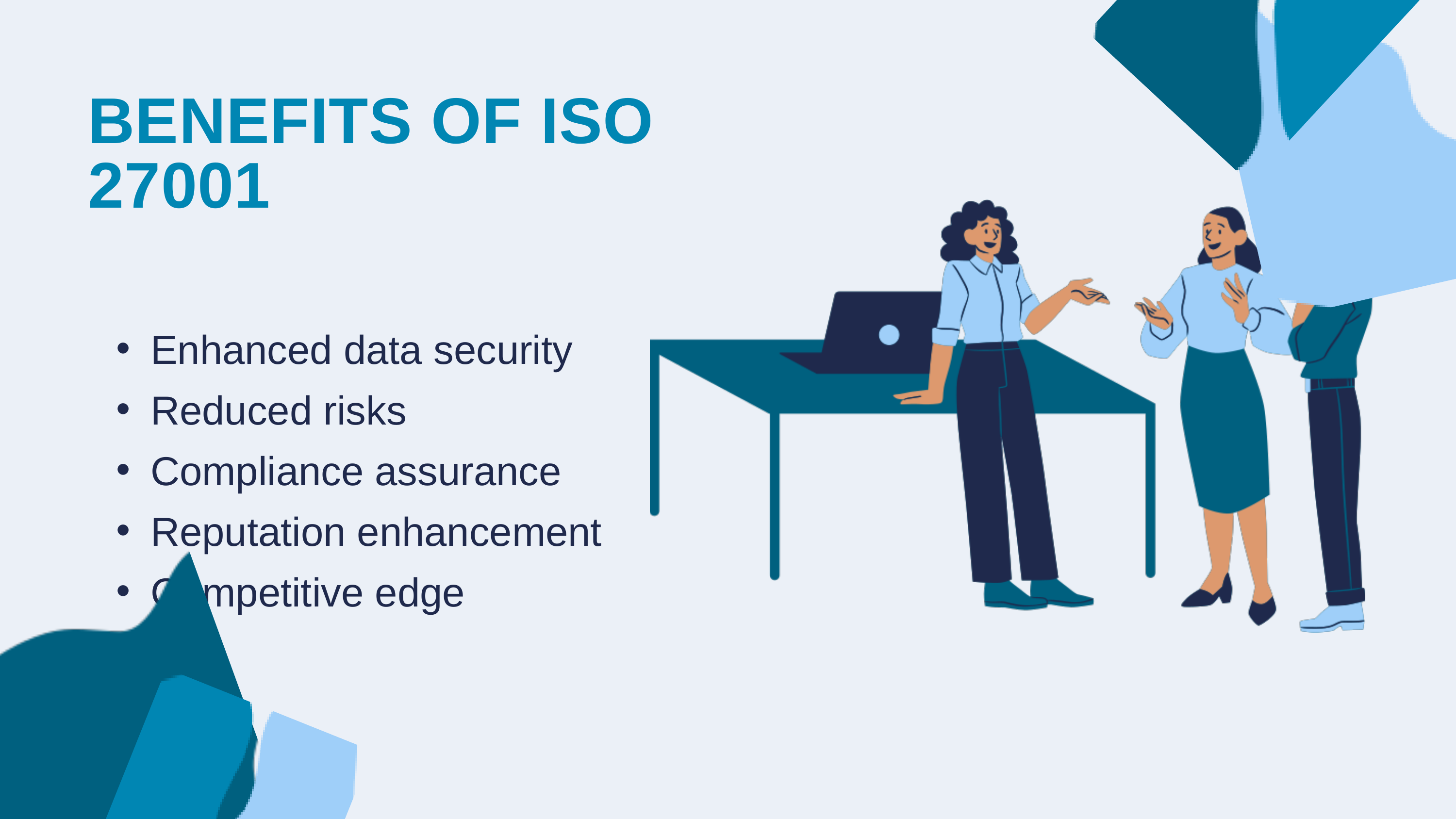

BENEFITS OF ISO 27001

Enhanced data security
Reduced risks
Compliance assurance
Reputation enhancement
Competitive edge